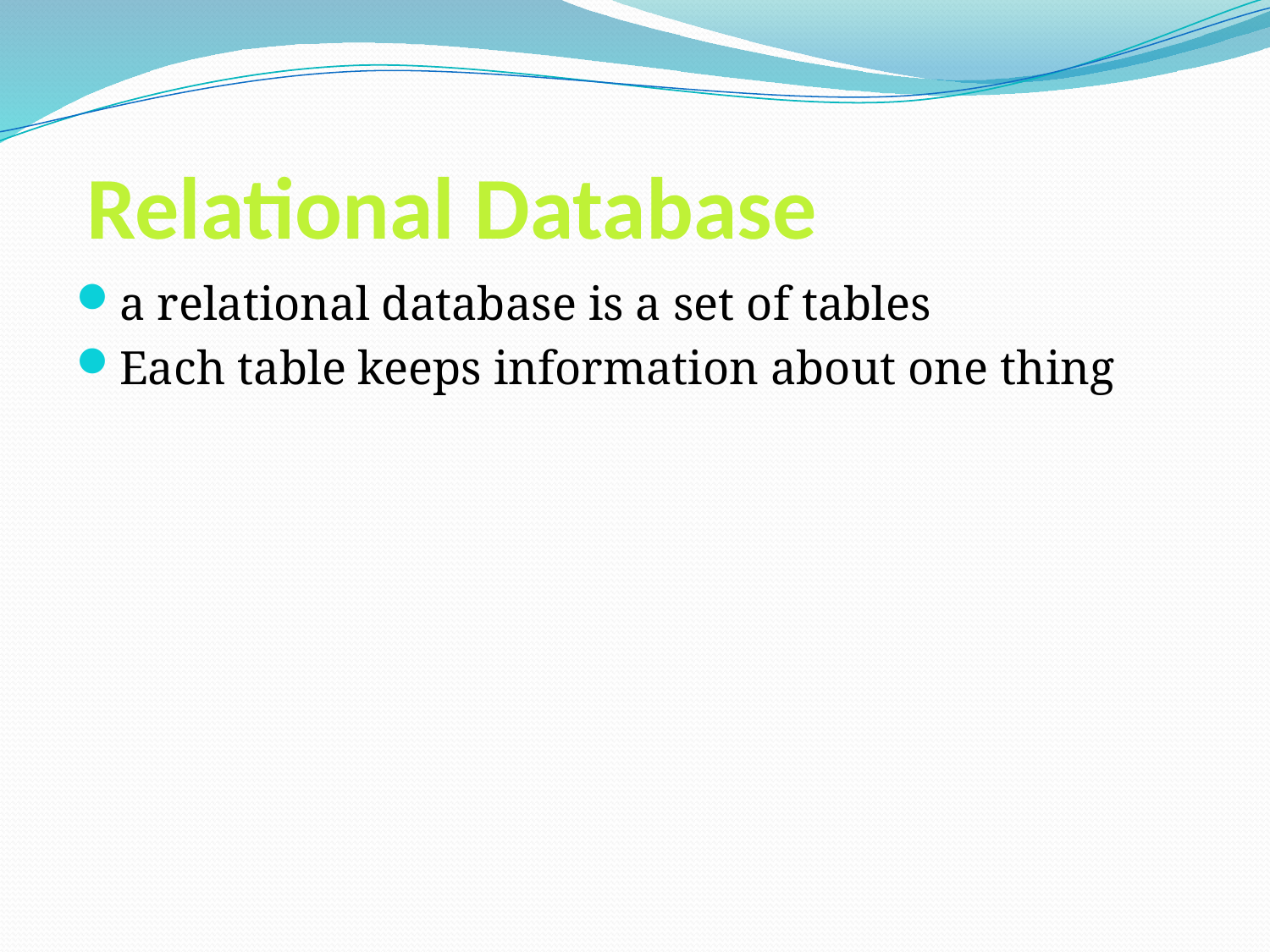

# Relational Database
a relational database is a set of tables
Each table keeps information about one thing